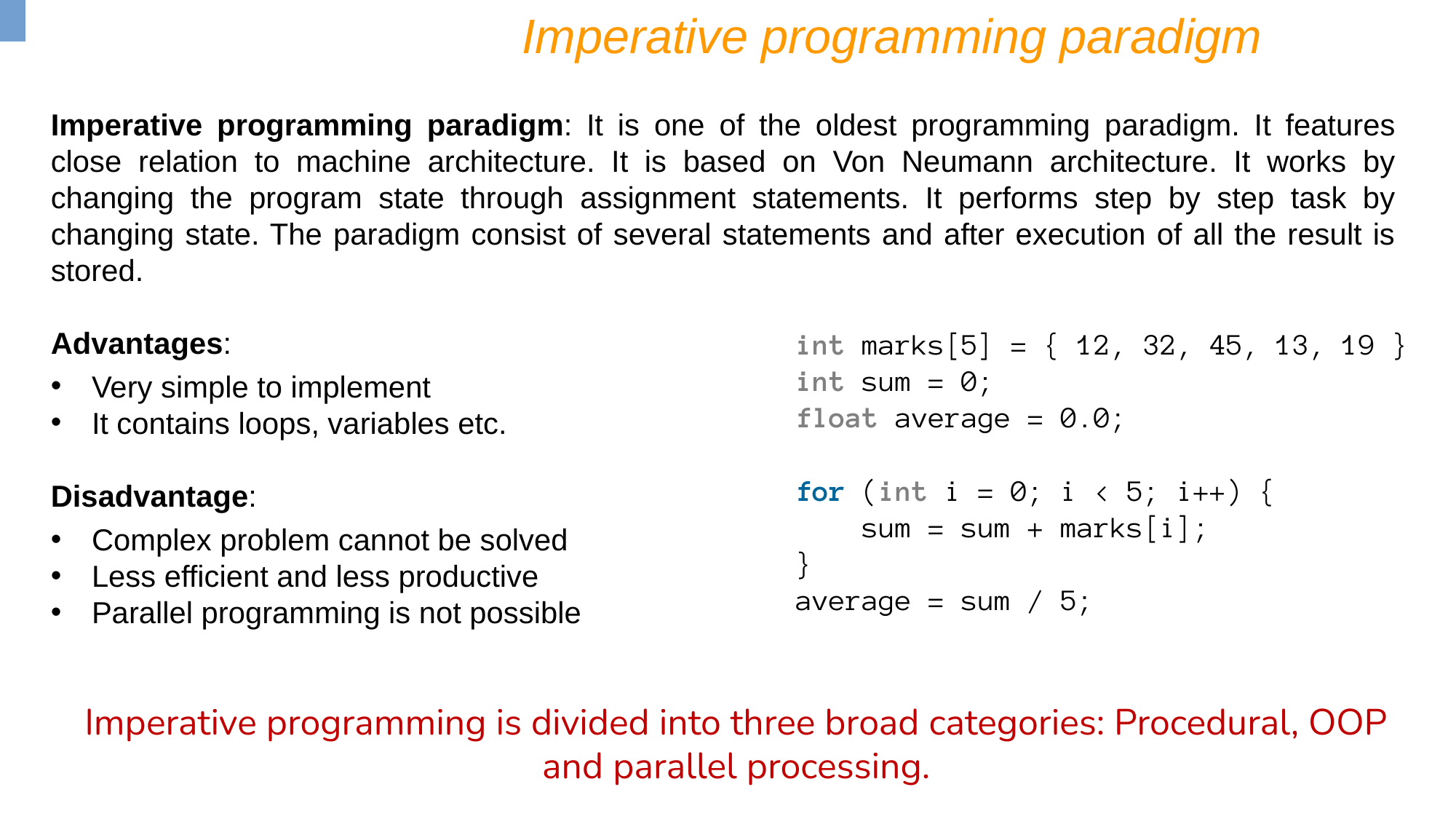

Imperative programming paradigm
Imperative programming paradigm: It is one of the oldest programming paradigm. It features close relation to machine architecture. It is based on Von Neumann architecture. It works by changing the program state through assignment statements. It performs step by step task by changing state. The paradigm consist of several statements and after execution of all the result is stored.

Advantages:

Very simple to implement
It contains loops, variables etc.

Disadvantage:

Complex problem cannot be solved
Less efficient and less productive
Parallel programming is not possible
int marks[5] = { 12, 32, 45, 13, 19 }
int sum = 0;
float average = 0.0;

for (int i = 0; i < 5; i++) {
    sum = sum + marks[i];
}
average = sum / 5;
Imperative programming is divided into three broad categories: Procedural, OOP and parallel processing.